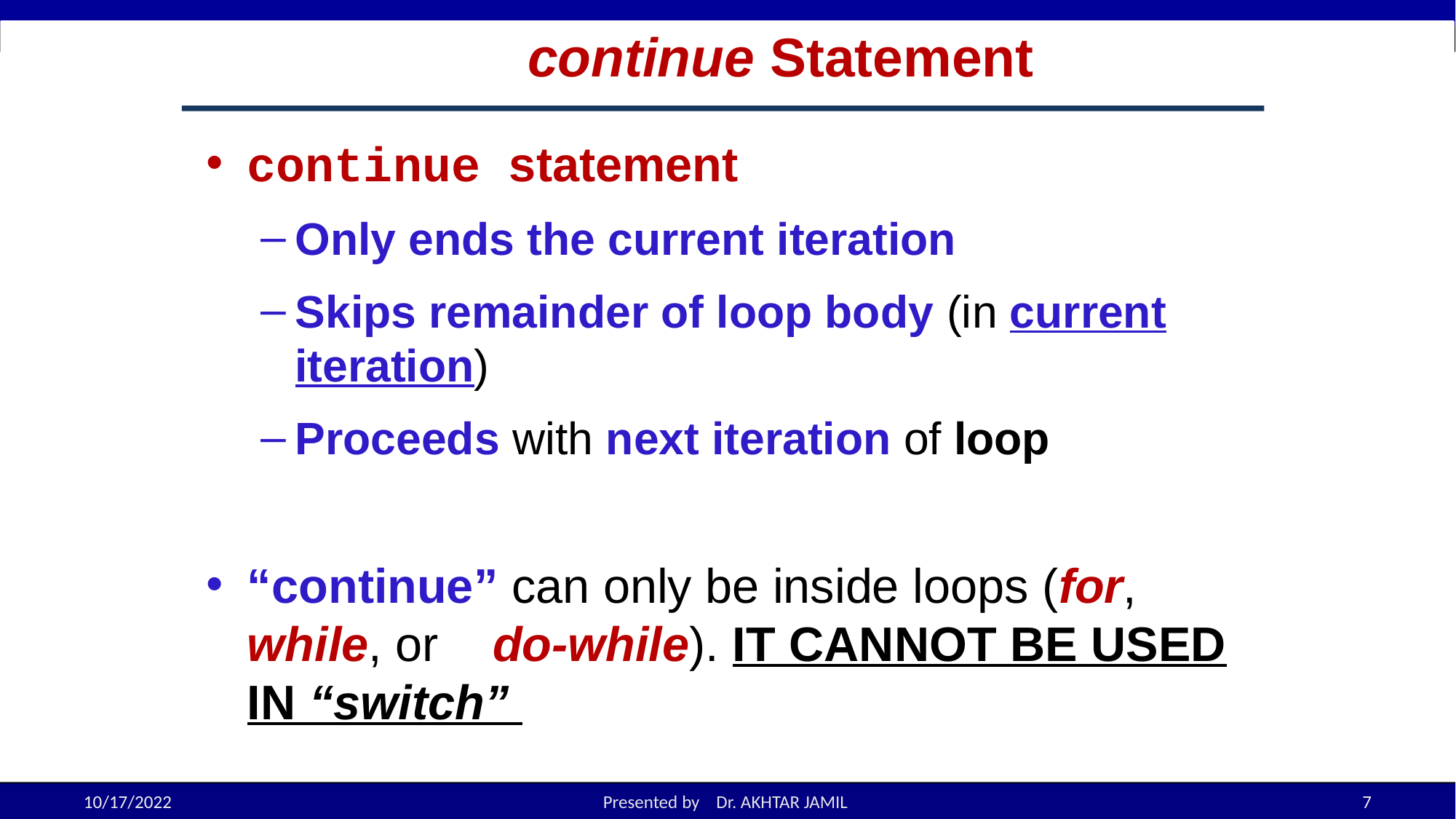

# continue Statement

continue statement
Only ends the current iteration
Skips remainder of loop body (in current iteration)
Proceeds with next iteration of loop

“continue” can only be inside loops (for, while, or    do-while). IT CANNOT BE USED IN “switch”
10/17/2022
Presented by    Dr. AKHTAR JAMIL
7